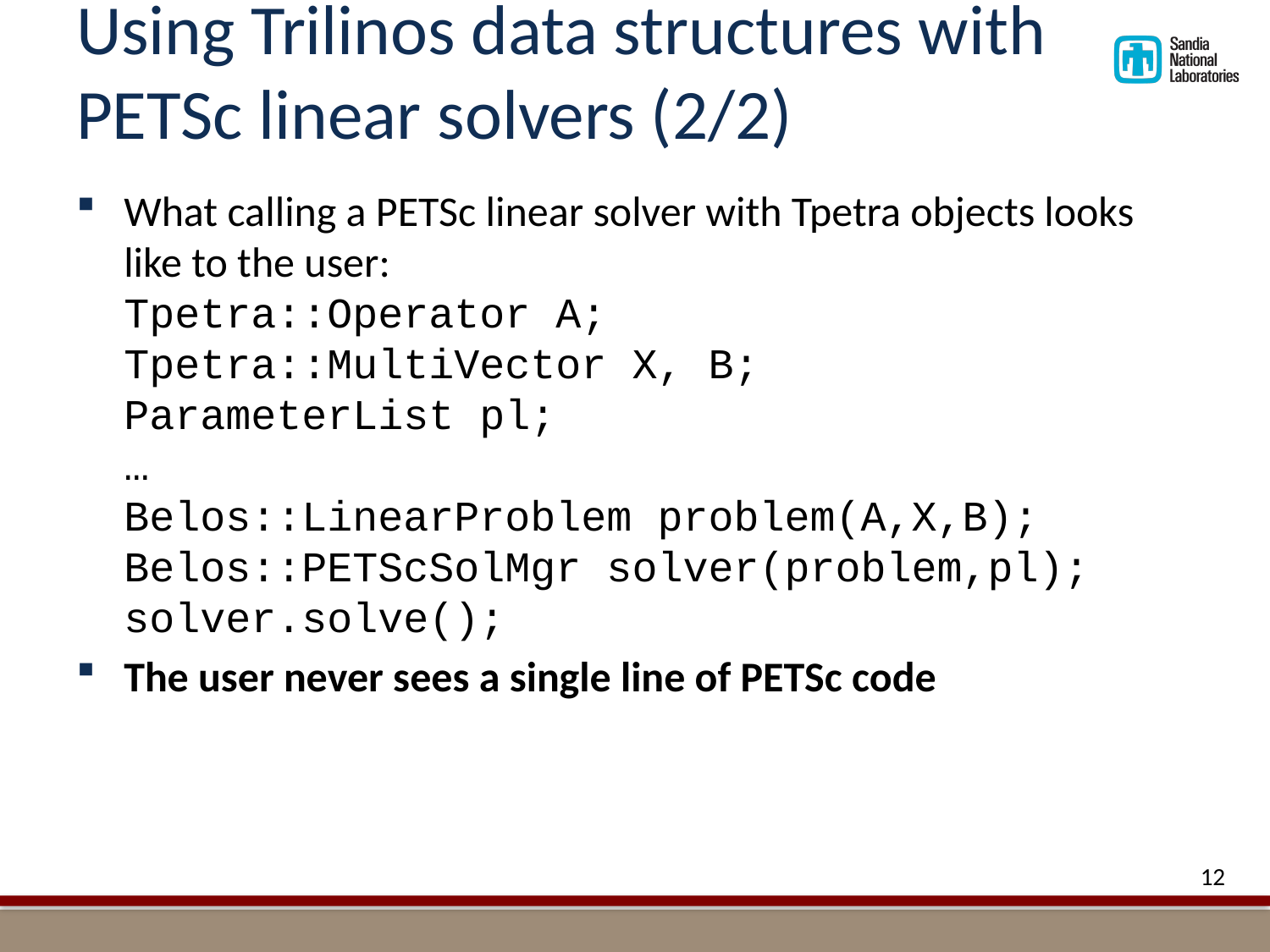

# Using Trilinos data structures with PETSc linear solvers (2/2)
What calling a PETSc linear solver with Tpetra objects looks like to the user:
Tpetra::Operator A;
Tpetra::MultiVector X, B;
ParameterList pl;
…
Belos::LinearProblem problem(A,X,B);
Belos::PETScSolMgr solver(problem,pl);
solver.solve();
The user never sees a single line of PETSc code
12